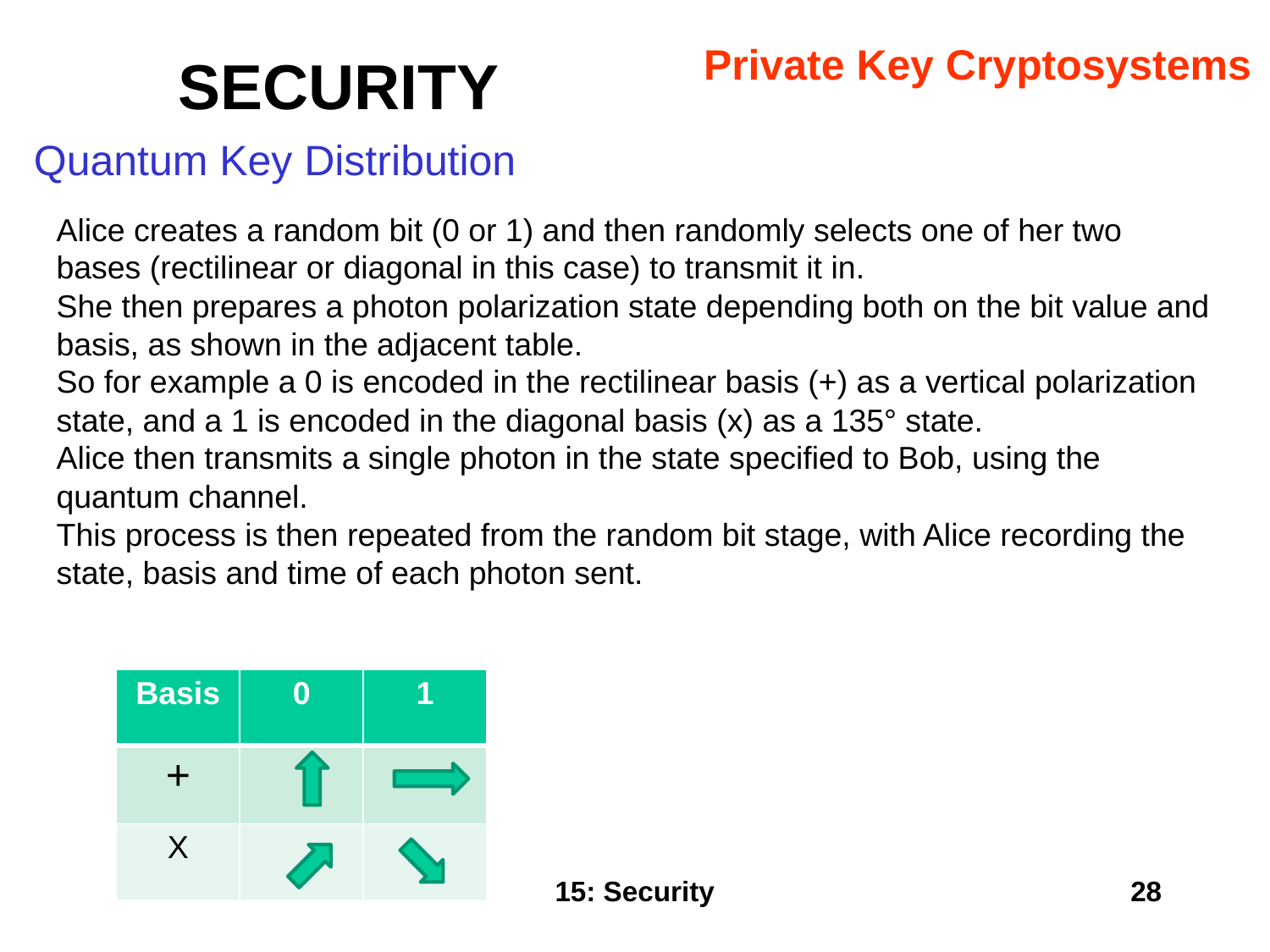

Private Key Cryptosystems
# SECURITY
Quantum Key Distribution
Alice creates a random bit (0 or 1) and then randomly selects one of her two bases (rectilinear or diagonal in this case) to transmit it in.
She then prepares a photon polarization state depending both on the bit value and basis, as shown in the adjacent table.
So for example a 0 is encoded in the rectilinear basis (+) as a vertical polarization state, and a 1 is encoded in the diagonal basis (x) as a 135° state.
Alice then transmits a single photon in the state specified to Bob, using the quantum channel.
This process is then repeated from the random bit stage, with Alice recording the state, basis and time of each photon sent.
| Basis | 0 | 1 |
| --- | --- | --- |
| + |  |  |
| X |  |  |

15: Security
28